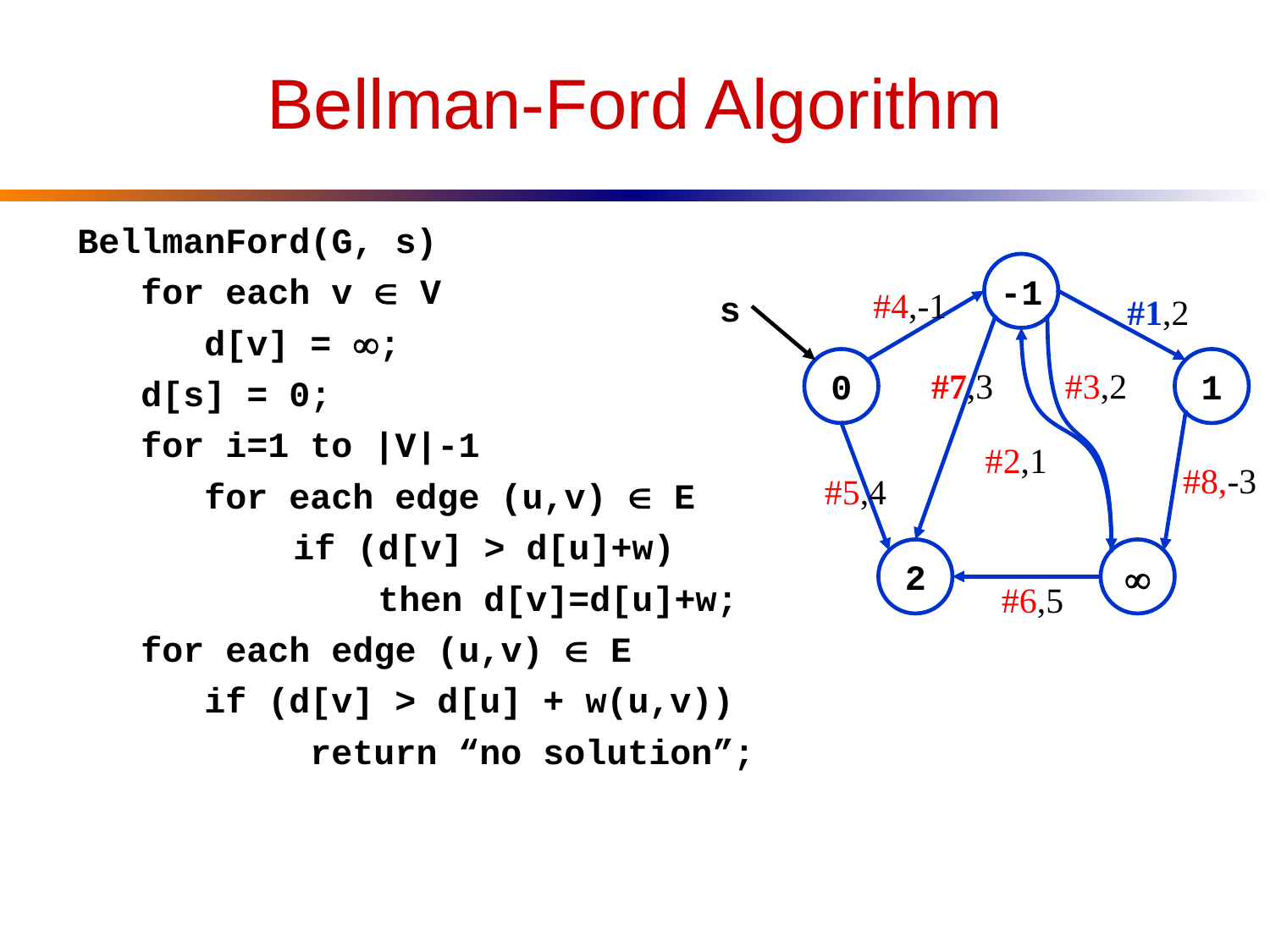

Bellman-Ford Algorithm
BellmanFord(G, s)
   for each v ∈ V
      d[v] = ∞;
   d[s] = 0;
   for i=1 to |V|-1
      for each edge (u,v) ∈ E
 		  if (d[v] > d[u]+w)
			then d[v]=d[u]+w;
   for each edge (u,v) ∈ E
      if (d[v] > d[u] + w(u,v))
           return “no solution”;

-1
#4,-1
s
#1,2
0
1
#7,3
#3,2
#2,1
#8,-3
#5,4
2
∞
#6,5